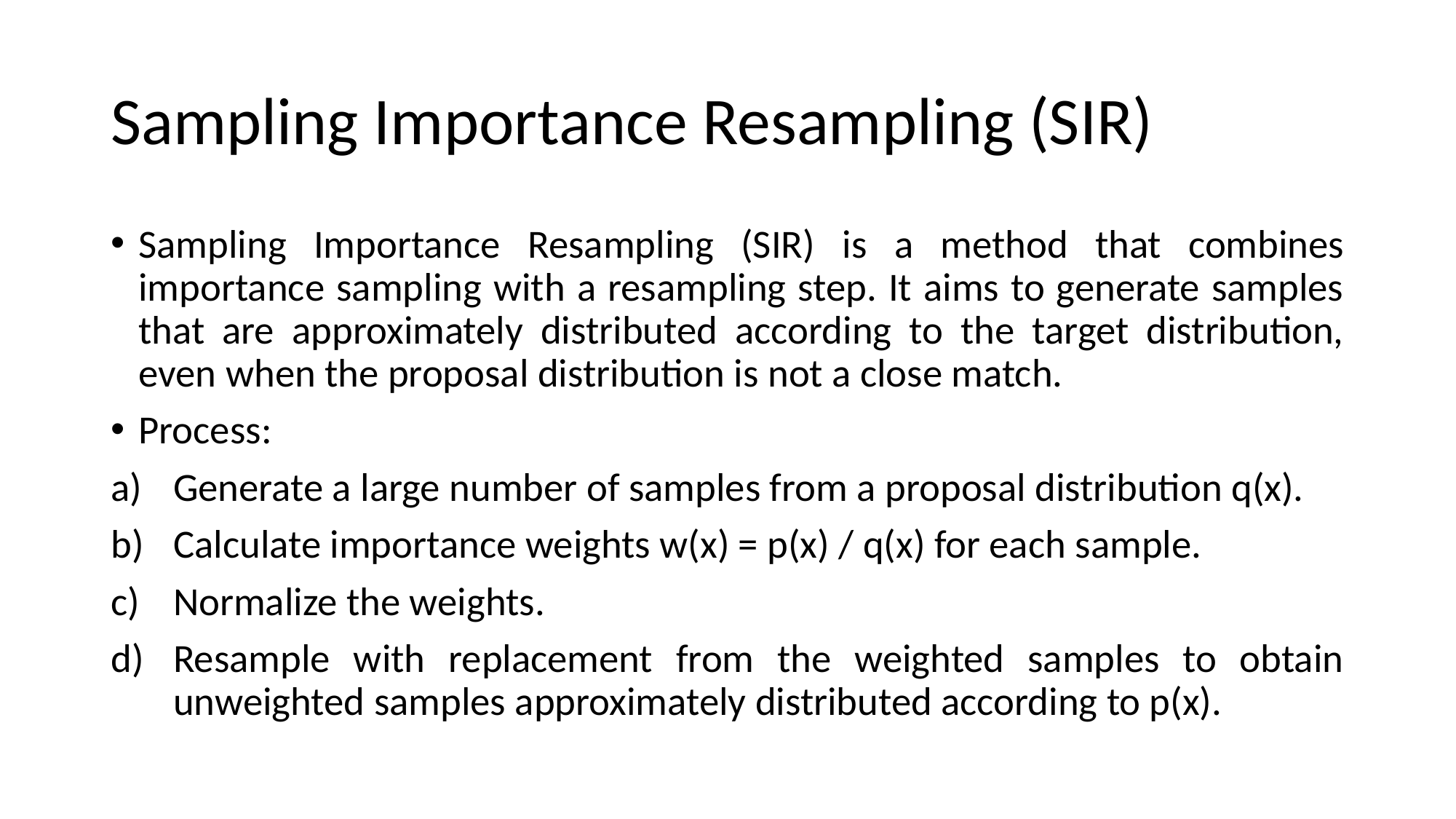

# Sampling Importance Resampling (SIR)
Sampling Importance Resampling (SIR) is a method that combines importance sampling with a resampling step. It aims to generate samples that are approximately distributed according to the target distribution, even when the proposal distribution is not a close match.
Process:
Generate a large number of samples from a proposal distribution q(x).
Calculate importance weights w(x) = p(x) / q(x) for each sample.
Normalize the weights.
Resample with replacement from the weighted samples to obtain unweighted samples approximately distributed according to p(x).